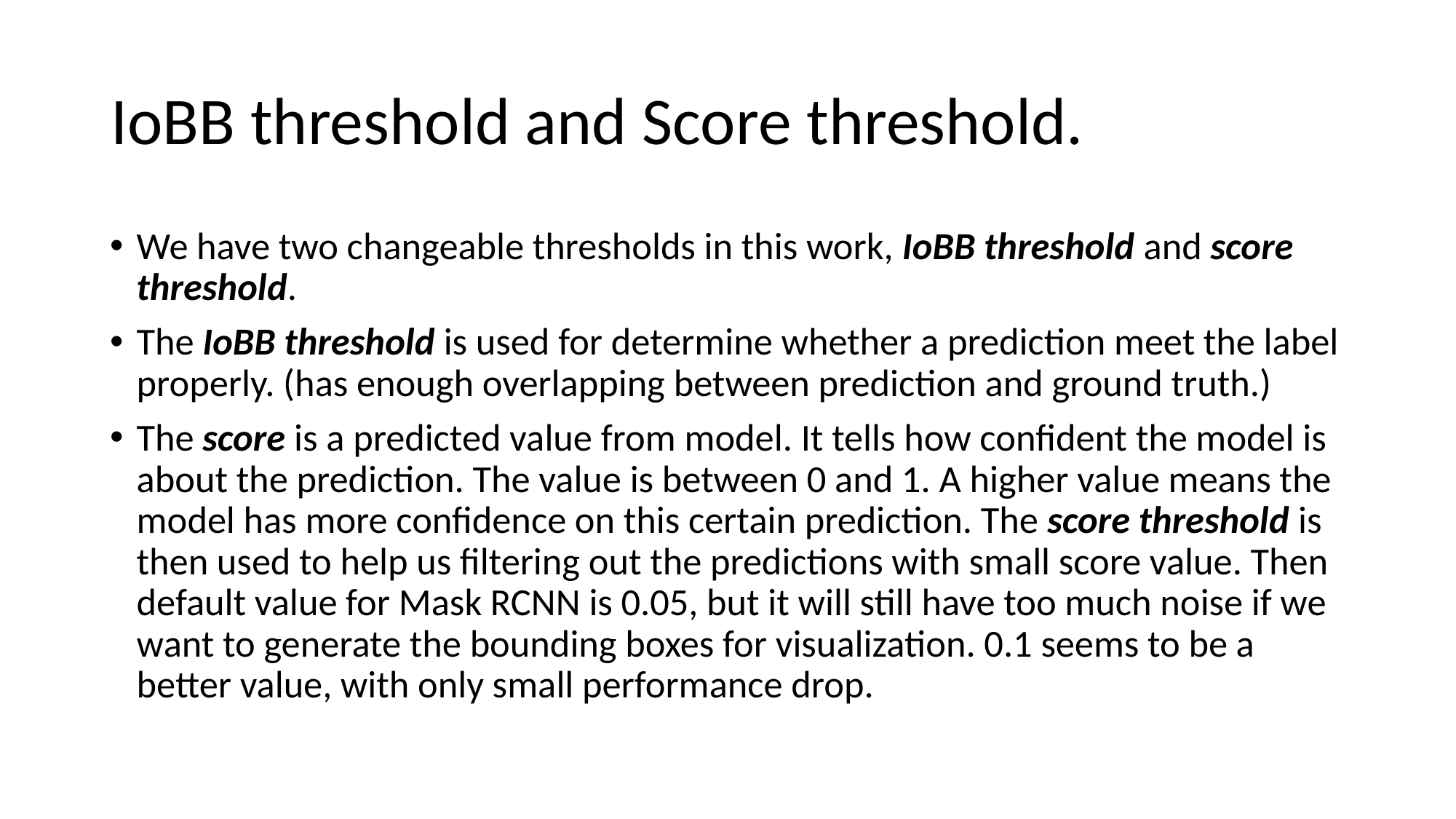

# IoBB threshold and Score threshold.
We have two changeable thresholds in this work, IoBB threshold and score threshold.
The IoBB threshold is used for determine whether a prediction meet the label properly. (has enough overlapping between prediction and ground truth.)
The score is a predicted value from model. It tells how confident the model is about the prediction. The value is between 0 and 1. A higher value means the model has more confidence on this certain prediction. The score threshold is then used to help us filtering out the predictions with small score value. Then default value for Mask RCNN is 0.05, but it will still have too much noise if we want to generate the bounding boxes for visualization. 0.1 seems to be a better value, with only small performance drop.